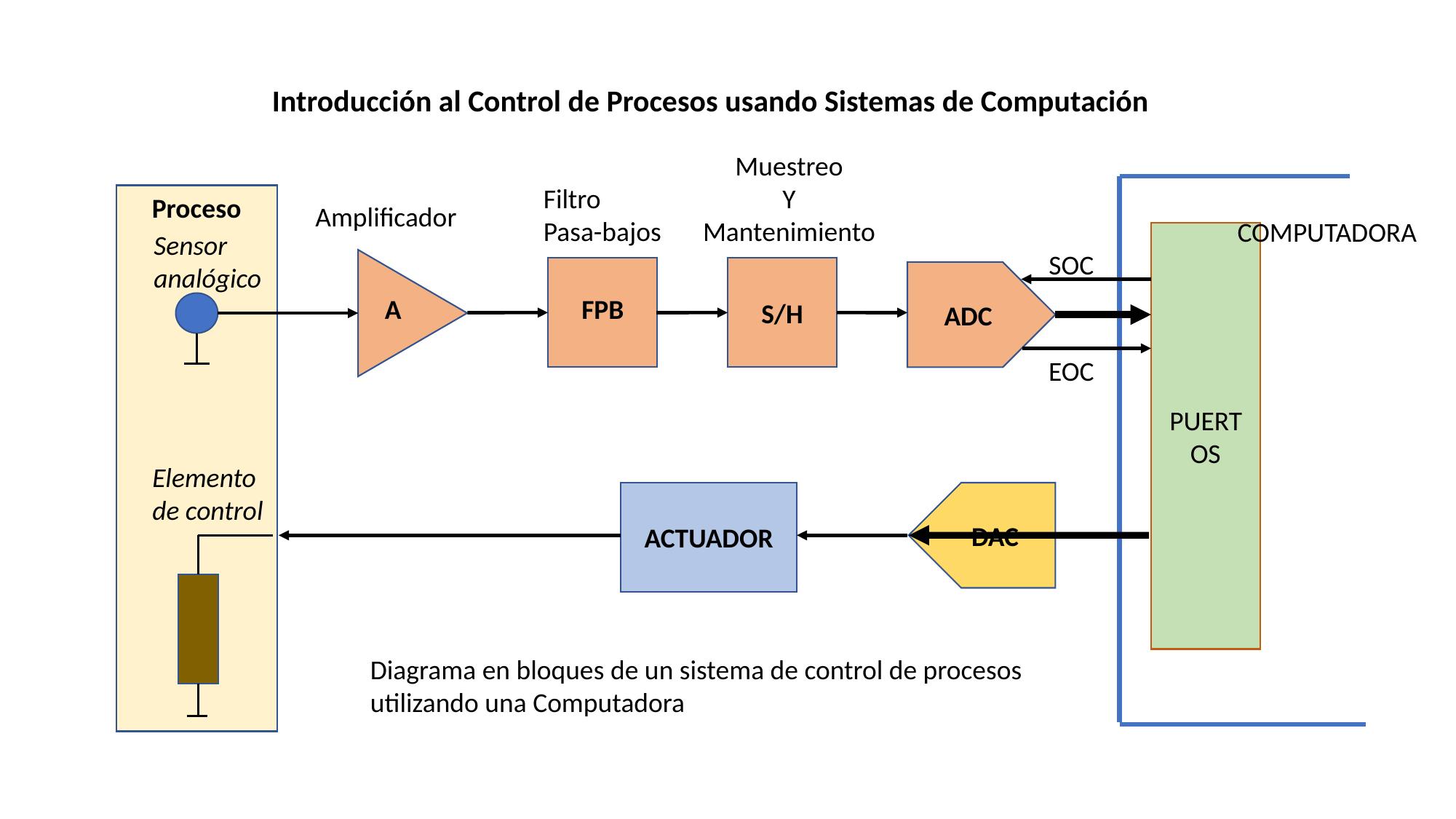

Introducción al Control de Procesos usando Sistemas de Computación
Muestreo
Y
Mantenimiento
Filtro
Pasa-bajos

Proceso
Amplificador
COMPUTADORA
Sensor
analógico
PUERTOS
SOC

S/H

ADC
A
FPB

EOC
Elemento
de control
ACTUADOR
DAC

Diagrama en bloques de un sistema de control de procesos
utilizando una Computadora